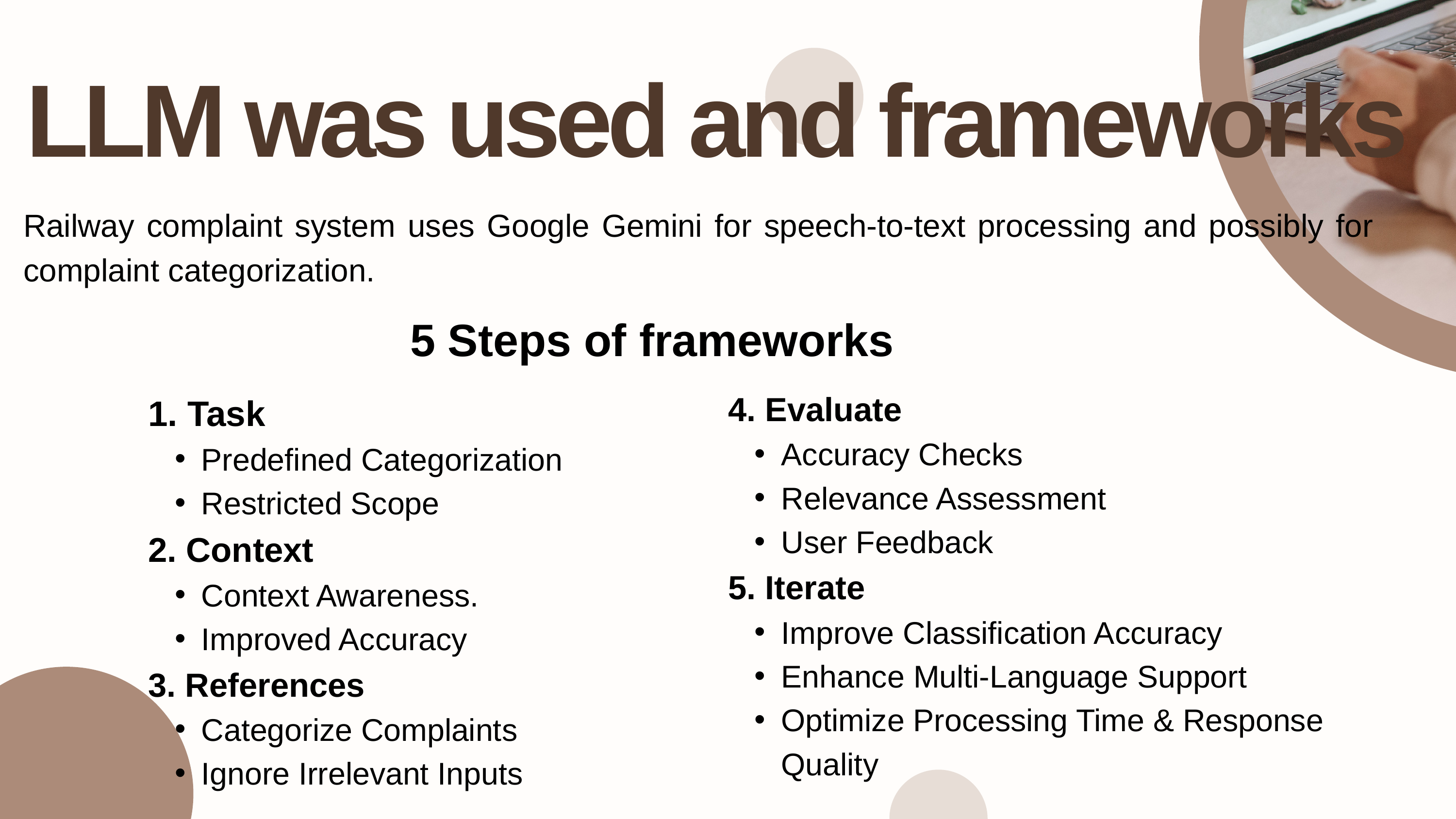

LLM was used and frameworks
Railway complaint system uses Google Gemini for speech-to-text processing and possibly for complaint categorization.

5 Steps of frameworks

1. Task
Predefined Categorization
Restricted Scope
2. Context
Context Awareness.
Improved Accuracy
3. References
Categorize Complaints
Ignore Irrelevant Inputs

4. Evaluate
Accuracy Checks
Relevance Assessment
User Feedback
5. Iterate
Improve Classification Accuracy
Enhance Multi-Language Support
Optimize Processing Time & Response Quality